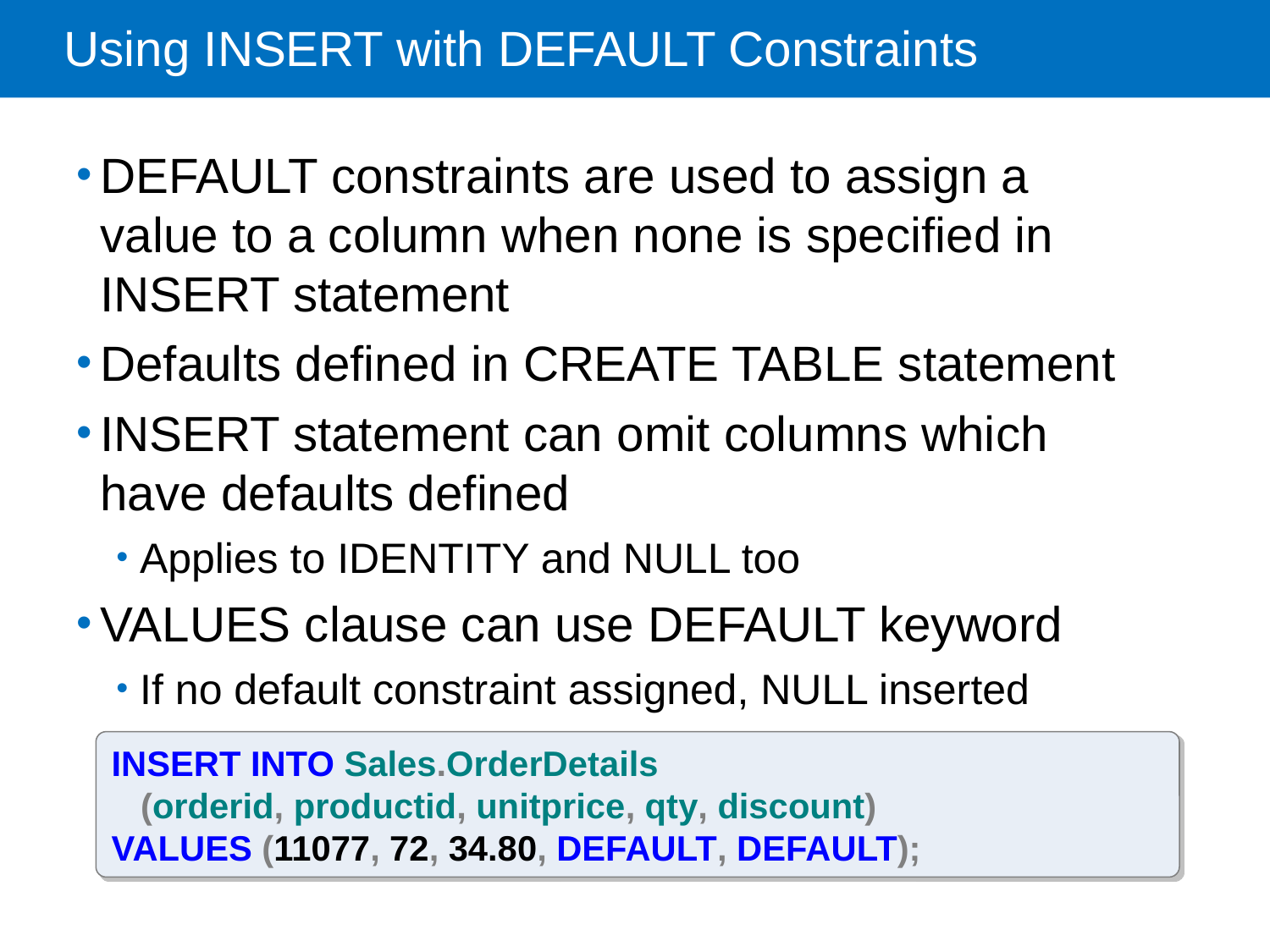

# Using INSERT with DEFAULT Constraints
DEFAULT constraints are used to assign a value to a column when none is specified in INSERT statement
Defaults defined in CREATE TABLE statement
INSERT statement can omit columns which have defaults defined
Applies to IDENTITY and NULL too
VALUES clause can use DEFAULT keyword
If no default constraint assigned, NULL inserted

INSERT INTO Sales.OrderDetails
   (orderid, productid, unitprice, qty, discount)
VALUES (11077, 72, 34.80, DEFAULT, DEFAULT);